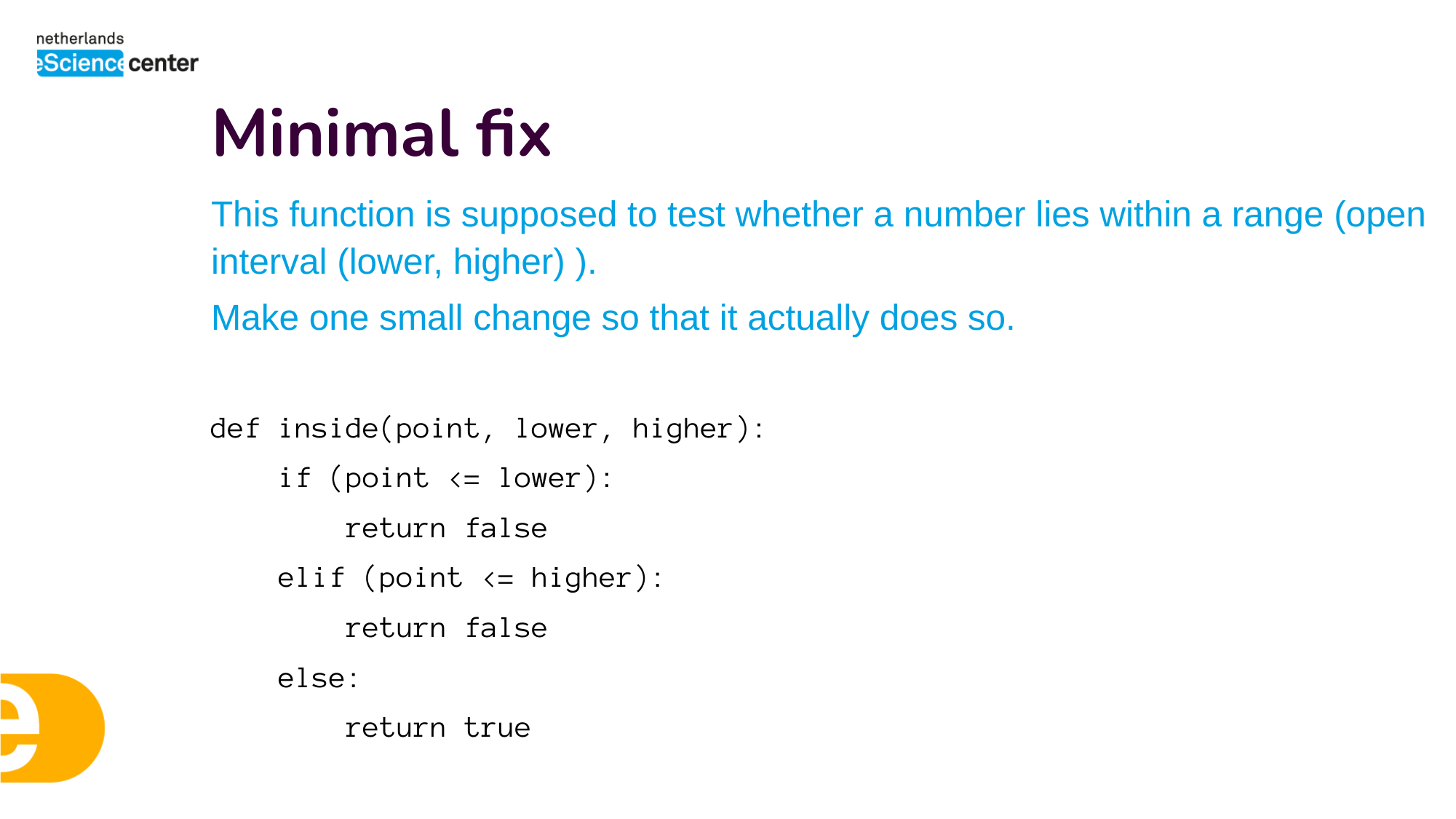

# Minimal fix
This function is supposed to test whether a number lies within a range (open interval (lower, higher) ).
Make one small change so that it actually does so.

def inside(point, lower, higher):
    if (point <= lower):
        return false
    elif (point <= higher):
        return false
    else:
        return true